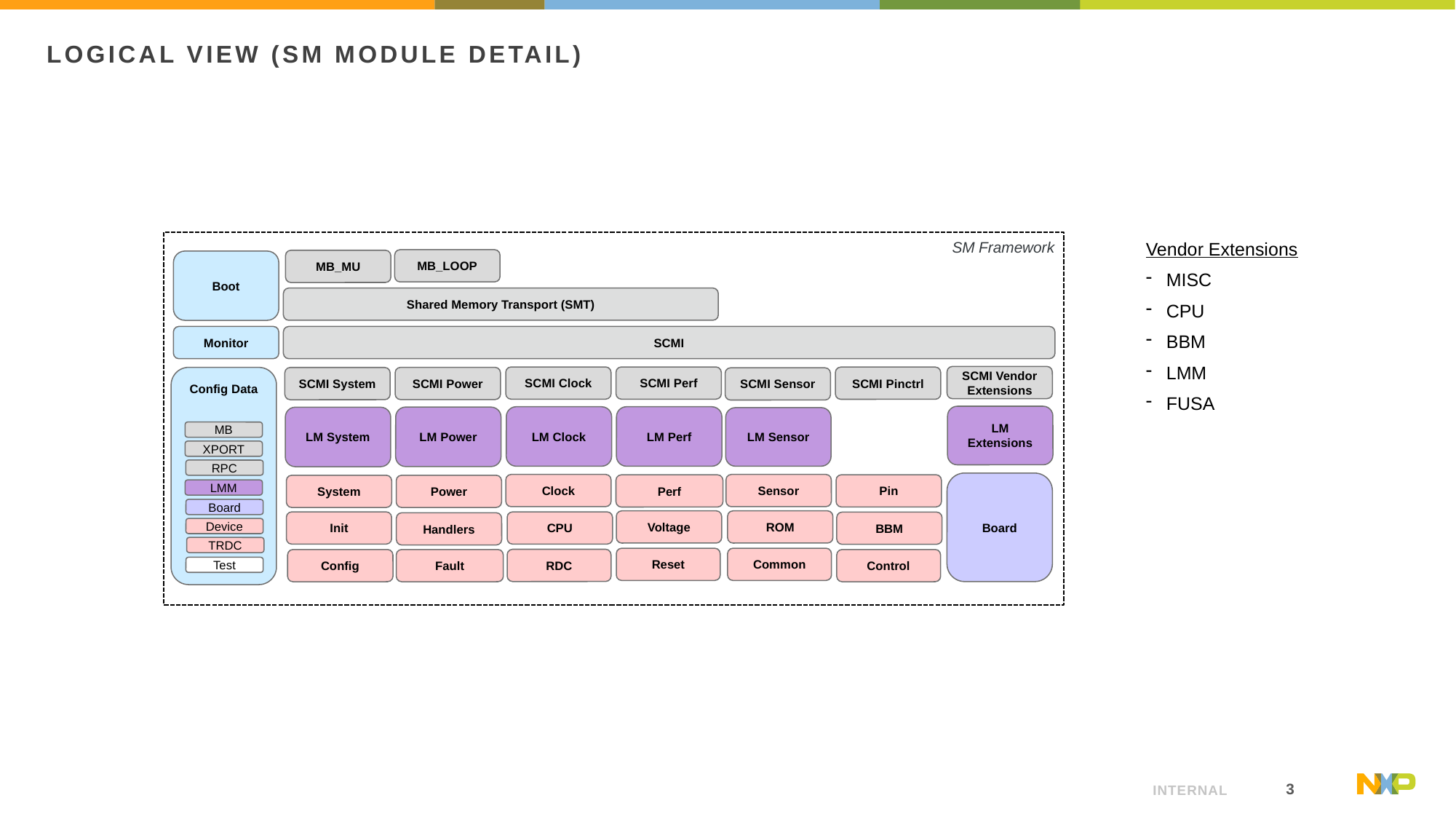

# Logical View (SM Module detail)

Vendor Extensions
MISC
CPU
BBM
LMM
FUSA

SM Framework
MB_LOOP
MB_MU
Boot
Shared Memory Transport (SMT)
Monitor
SCMI
SCMI Vendor Extensions
SCMI Clock
SCMI Perf
SCMI Pinctrl
Config Data

SCMI Power
SCMI System
SCMI Sensor
LM Extensions
LM Clock
LM Perf
LM Power
LM System
LM Sensor
MB
XPORT
RPC
Board
Clock
Sensor
Pin
Perf
System
Power
LMM
Board
Voltage
ROM
Init
CPU
BBM
Handlers
Device
TRDC
Reset
Common
RDC
Control
Config
Fault
Test